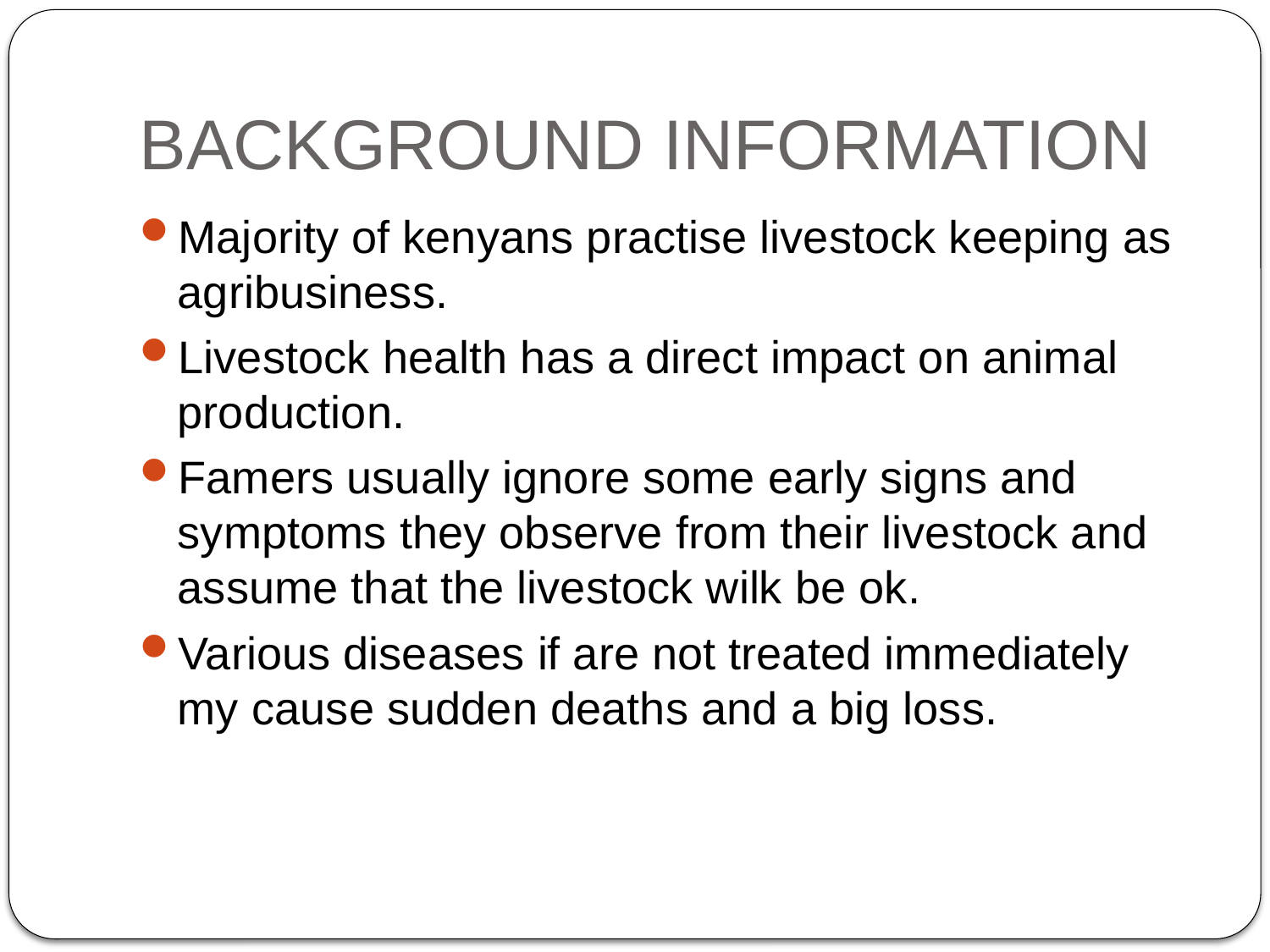

# BACKGROUND INFORMATION
Majority of kenyans practise livestock keeping as agribusiness.
Livestock health has a direct impact on animal production.
Famers usually ignore some early signs and symptoms they observe from their livestock and assume that the livestock wilk be ok.
Various diseases if are not treated immediately my cause sudden deaths and a big loss.